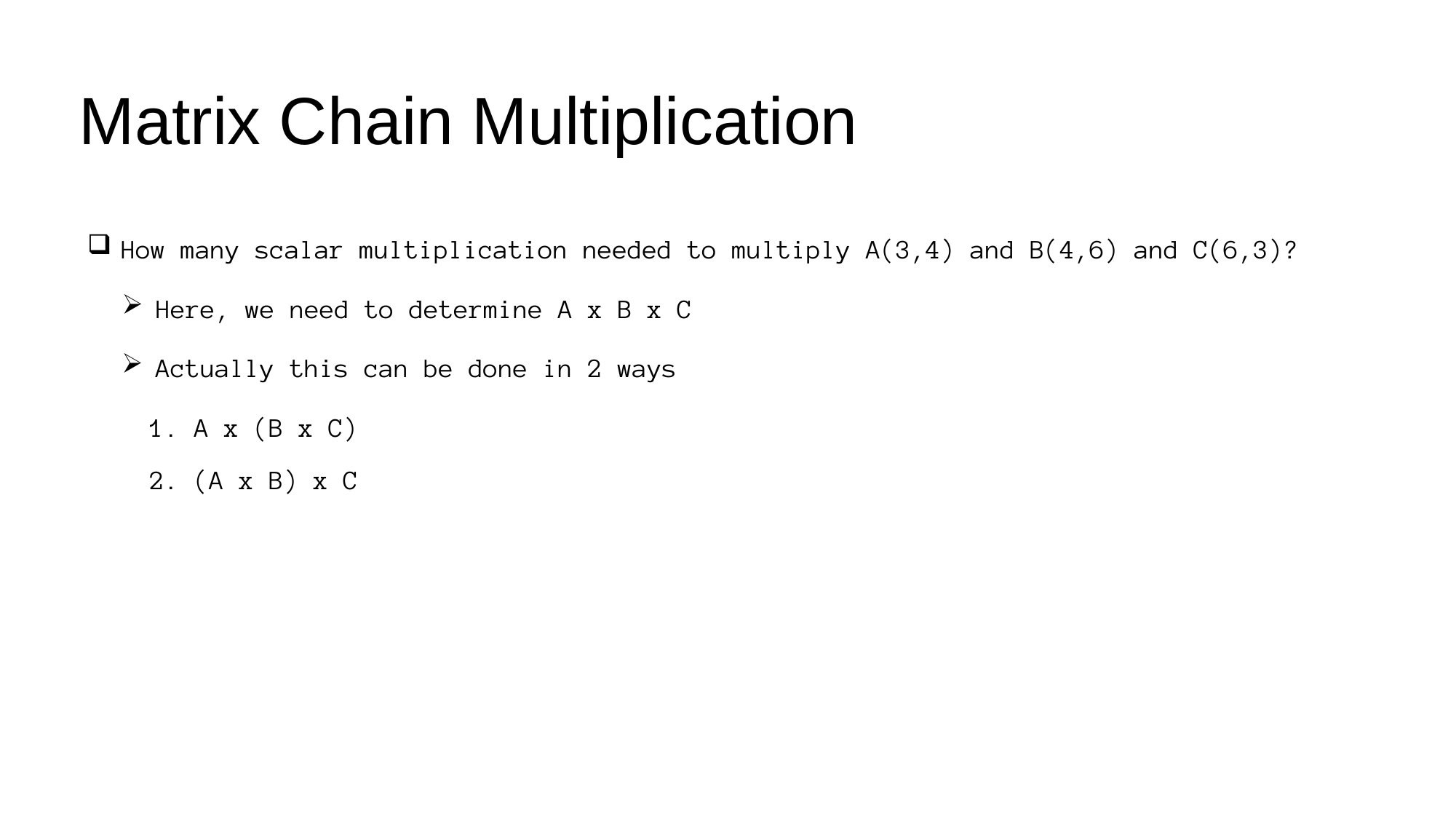

# Matrix Chain Multiplication
How many scalar multiplication needed to multiply A(3,4) and B(4,6) and C(6,3)?
Here, we need to determine A x B x C
Actually this can be done in 2 ways
1. A x (B x C)
2. (A x B) x C